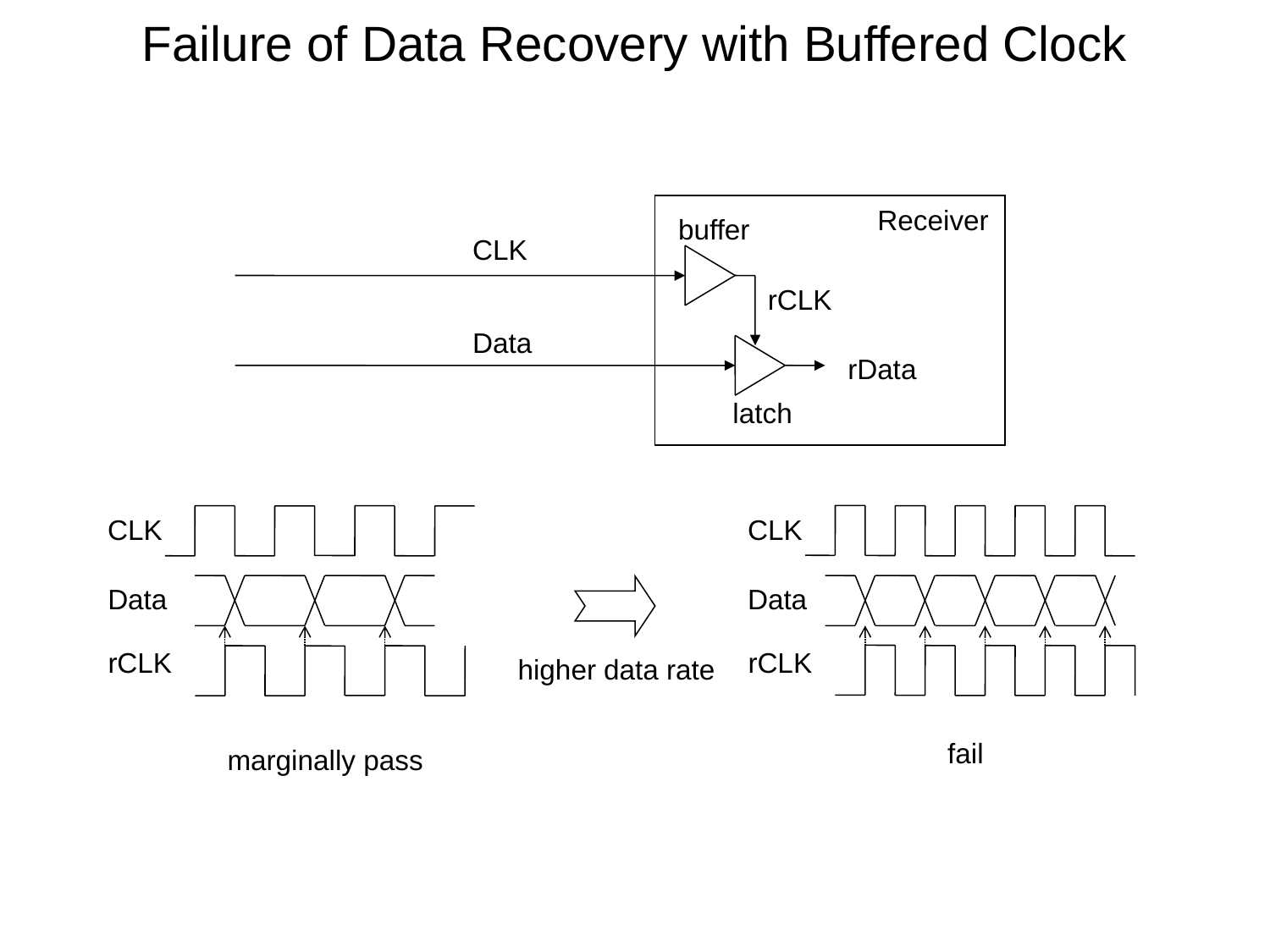

Failure of Data Recovery with Buffered Clock

Receiver
buffer
CLK

rCLK
Data

rData

latch

CLK
CLK

Data

Data

rCLK
rCLK

higher data rate

fail
marginally pass